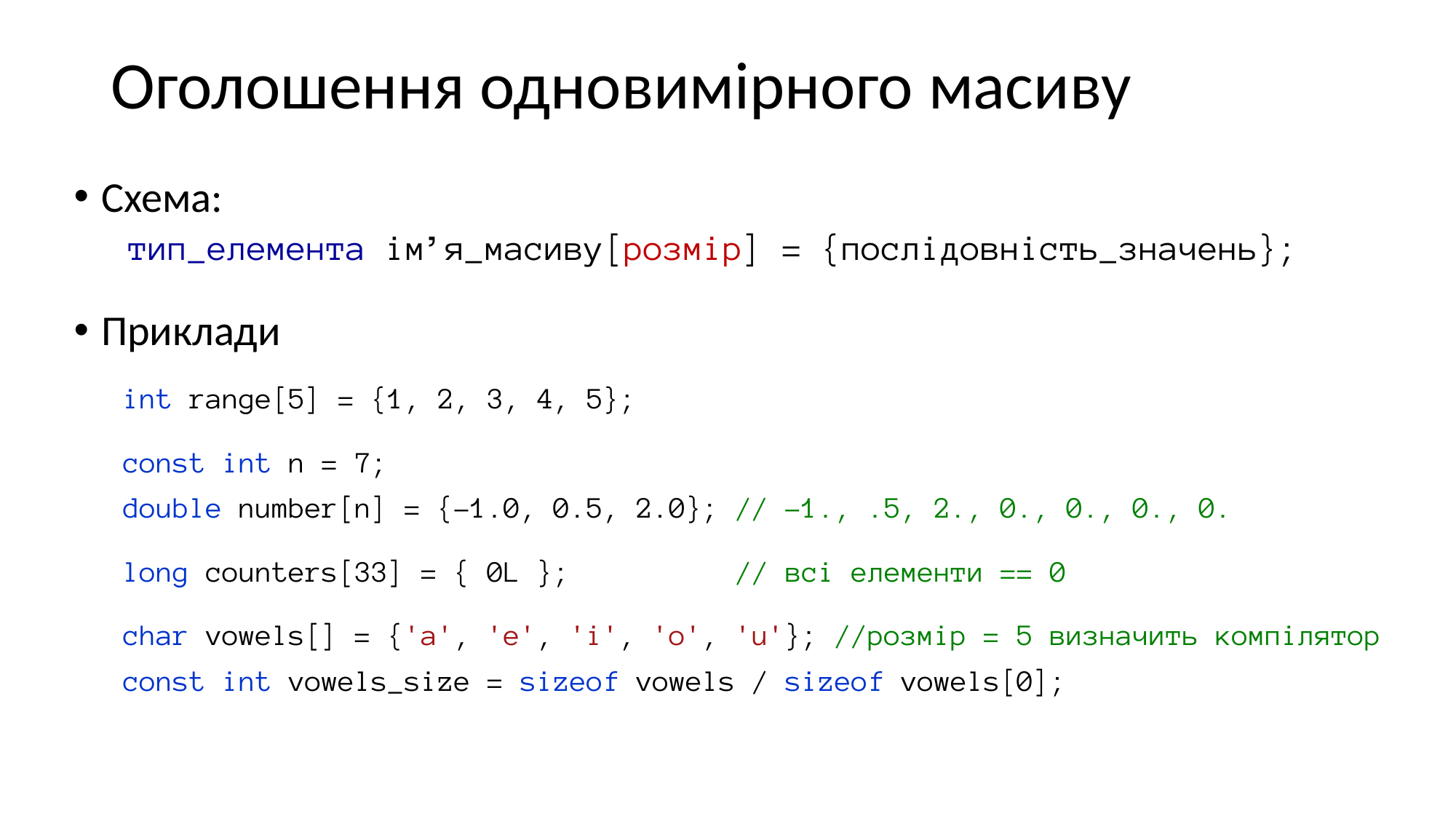

# Оголошення одновимірного масиву
Схема:
тип_елемента ім’я_масиву[розмір] = {послідовність_значень};

Приклади
int range[5] = {1, 2, 3, 4, 5};
const int n = 7;
double number[n] = {-1.0, 0.5, 2.0}; // -1., .5, 2., 0., 0., 0., 0.
long counters[33] = { 0L };          // всі елементи == 0
char vowels[] = {'a', 'e', 'i', 'o', 'u'}; //розмір = 5 визначить компілятор
const int vowels_size = sizeof vowels / sizeof vowels[0];